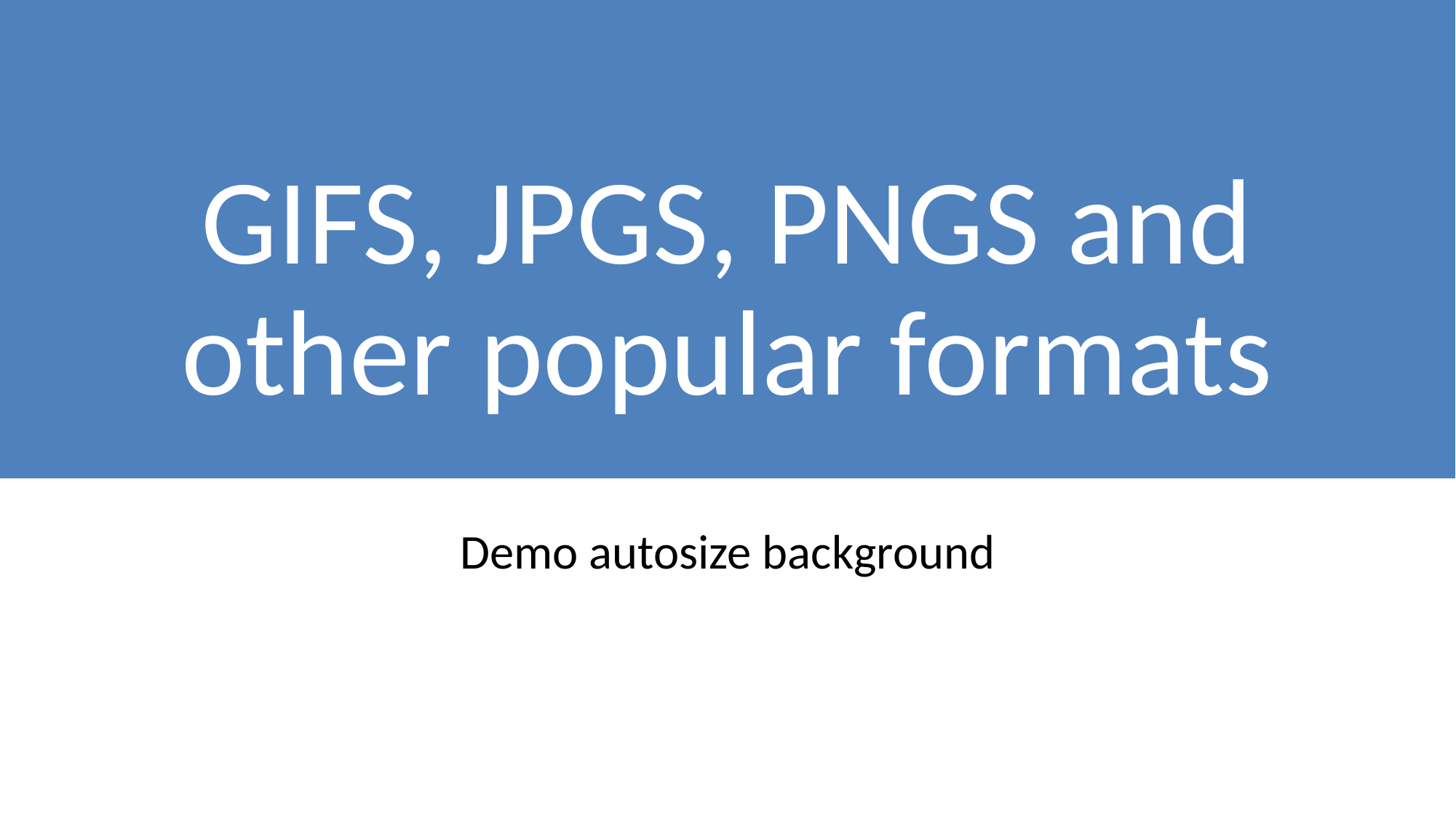

# GIFS, JPGS, PNGS and other popular formats
Demo autosize background